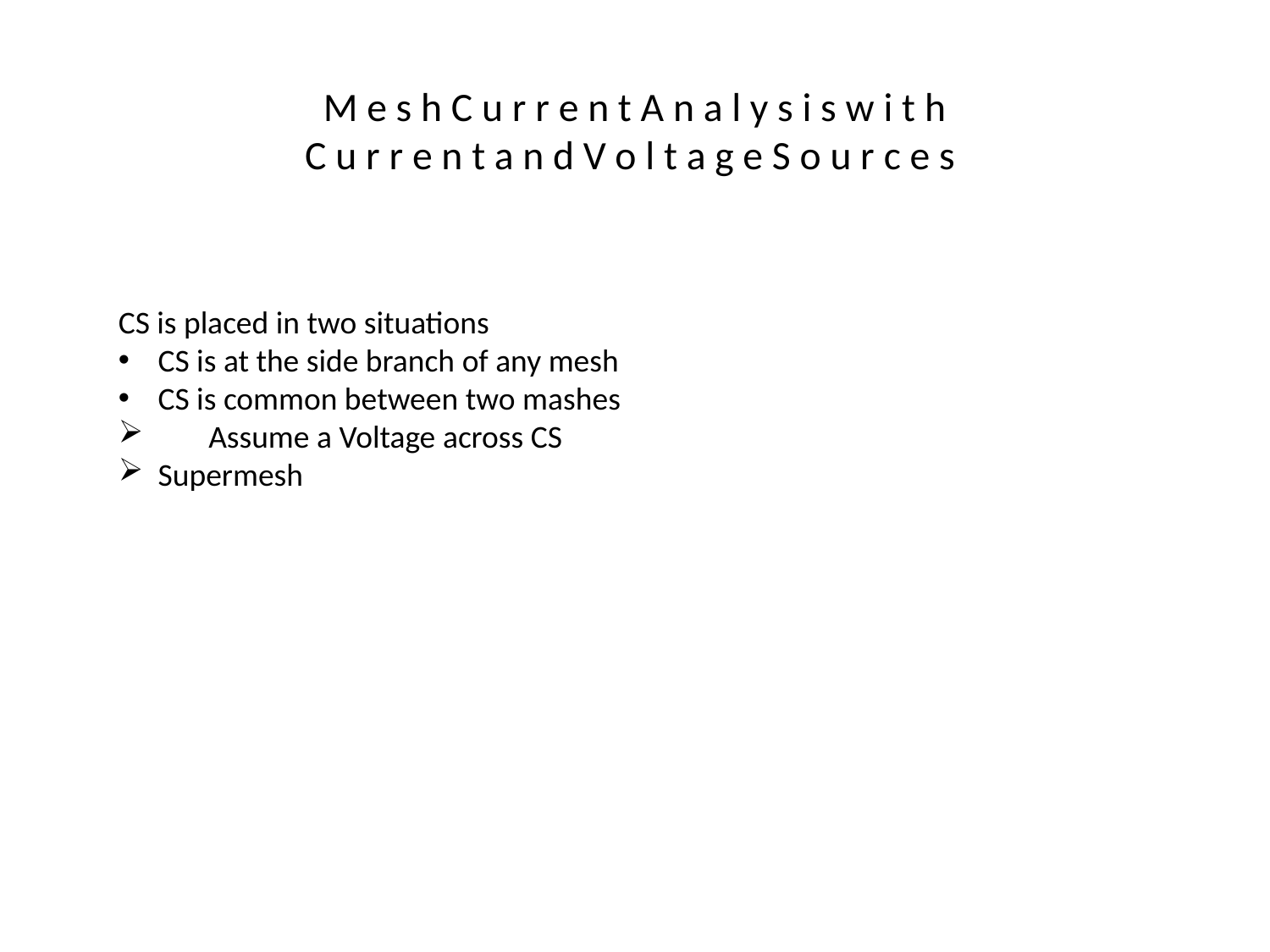

# M e s h C u r r e n t A n a l y s i s w i t h C u r r e n t a n d V o l t a g e S o u r c e s
CS is placed in two situations
CS is at the side branch of any mesh
CS is common between two mashes
       Assume a Voltage across CS
Supermesh